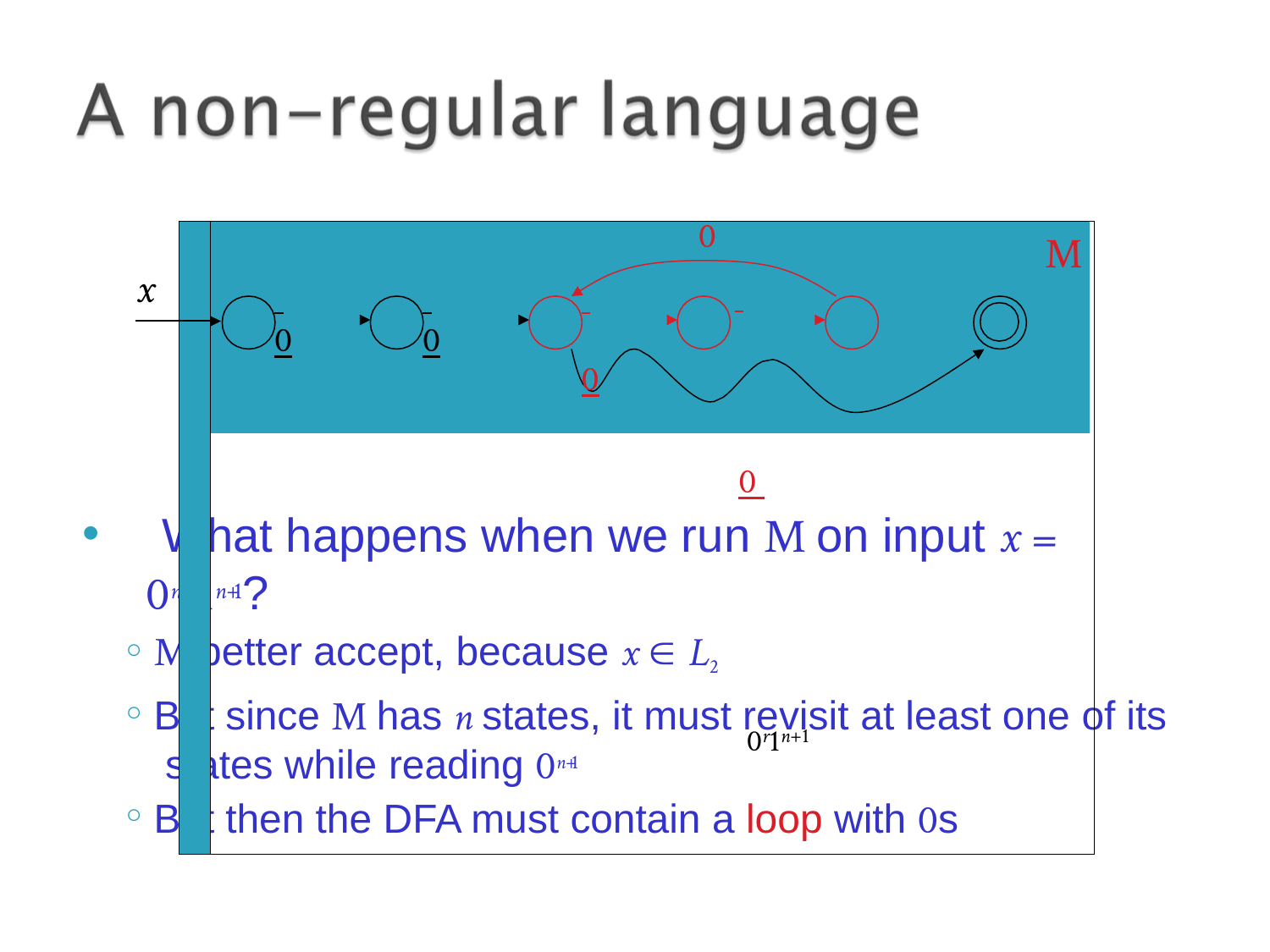

| x |  | 0 | 0 | 0 | 0 | 0 0r1n+1 | M |
| --- | --- | --- | --- | --- | --- | --- | --- |
|  |  |  |  |  |  |  |  |

 What happens when we run M on input x = 0n+11n+1?
M better accept, because x ∈ L2
But since M has n states, it must revisit at least one of its  states while reading 0n+1
But then the DFA must contain a loop with 0s